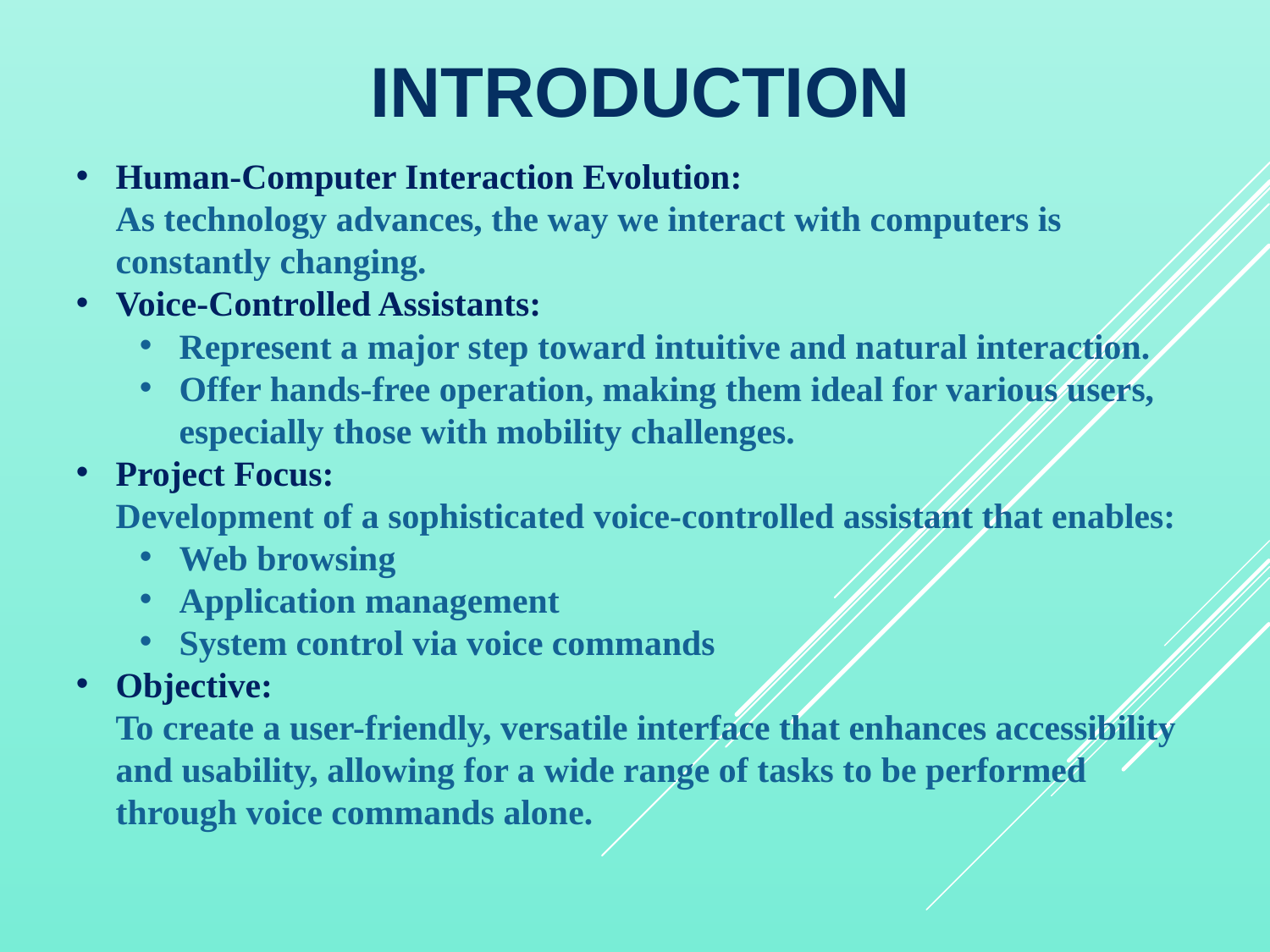

INTRODUCTION

Human-Computer Interaction Evolution:
As technology advances, the way we interact with computers is constantly changing.
Voice-Controlled Assistants:
Represent a major step toward intuitive and natural interaction.
Offer hands-free operation, making them ideal for various users, especially those with mobility challenges.
Project Focus:
Development of a sophisticated voice-controlled assistant that enables:
Web browsing
Application management
System control via voice commands
Objective:
To create a user-friendly, versatile interface that enhances accessibility and usability, allowing for a wide range of tasks to be performed through voice commands alone.